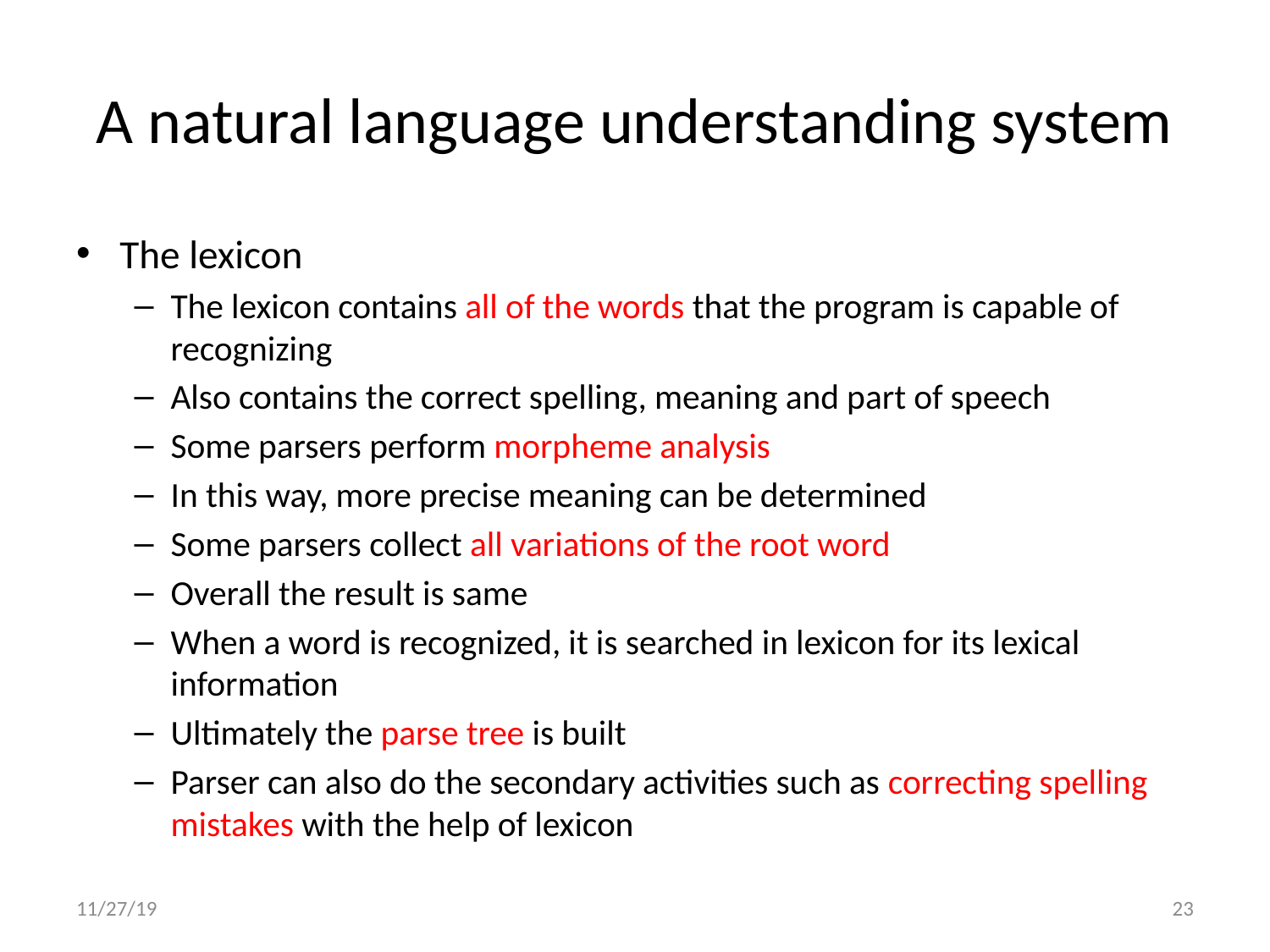

# A natural language understanding system
The lexicon
The lexicon contains all of the words that the program is capable of recognizing
Also contains the correct spelling, meaning and part of speech
Some parsers perform morpheme analysis
In this way, more precise meaning can be determined
Some parsers collect all variations of the root word
Overall the result is same
When a word is recognized, it is searched in lexicon for its lexical information
Ultimately the parse tree is built
Parser can also do the secondary activities such as correcting spelling mistakes with the help of lexicon
11/27/19
23